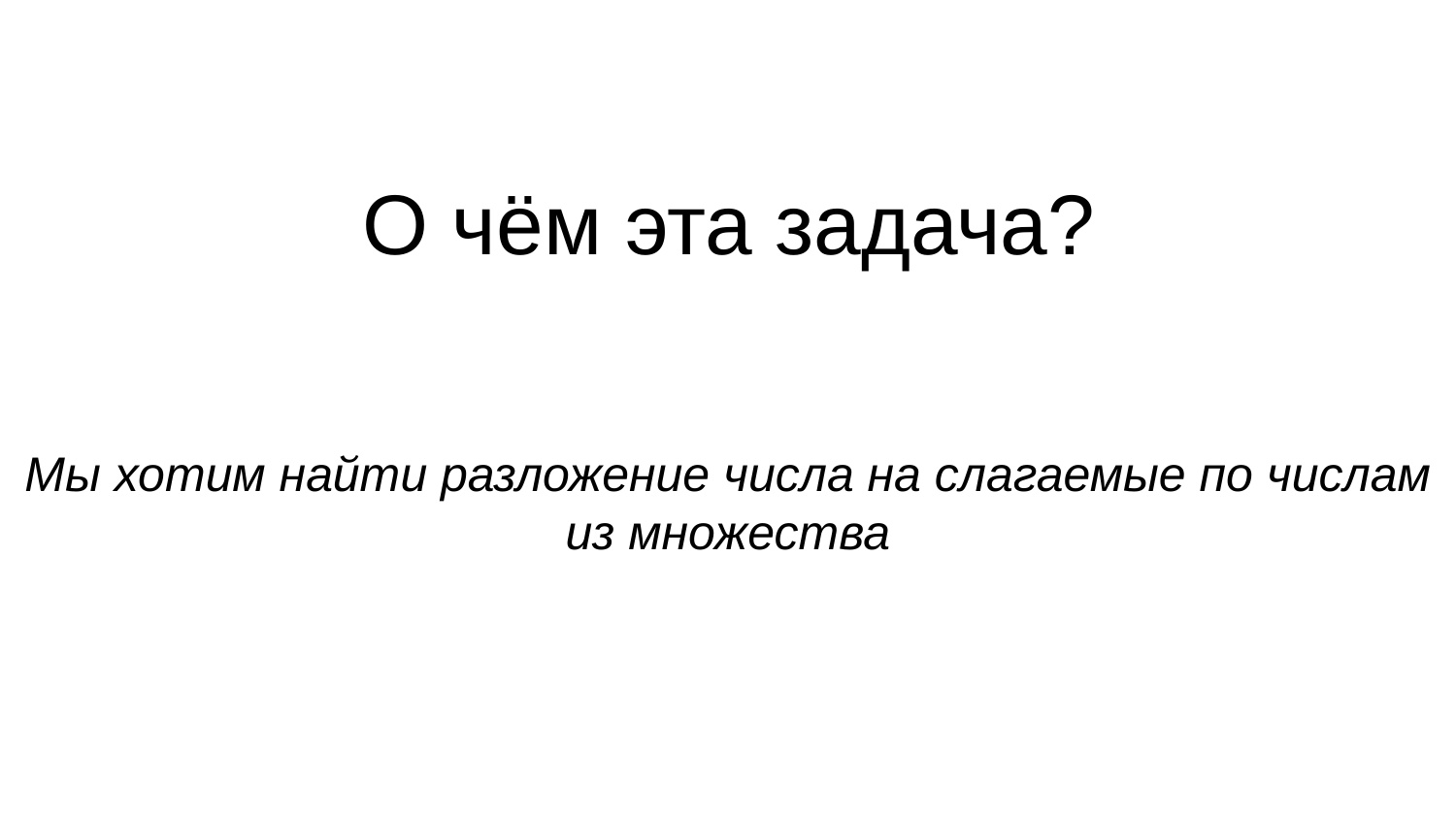

О чём эта задача?
Мы хотим найти разложение числа на слагаемые по числам из множества